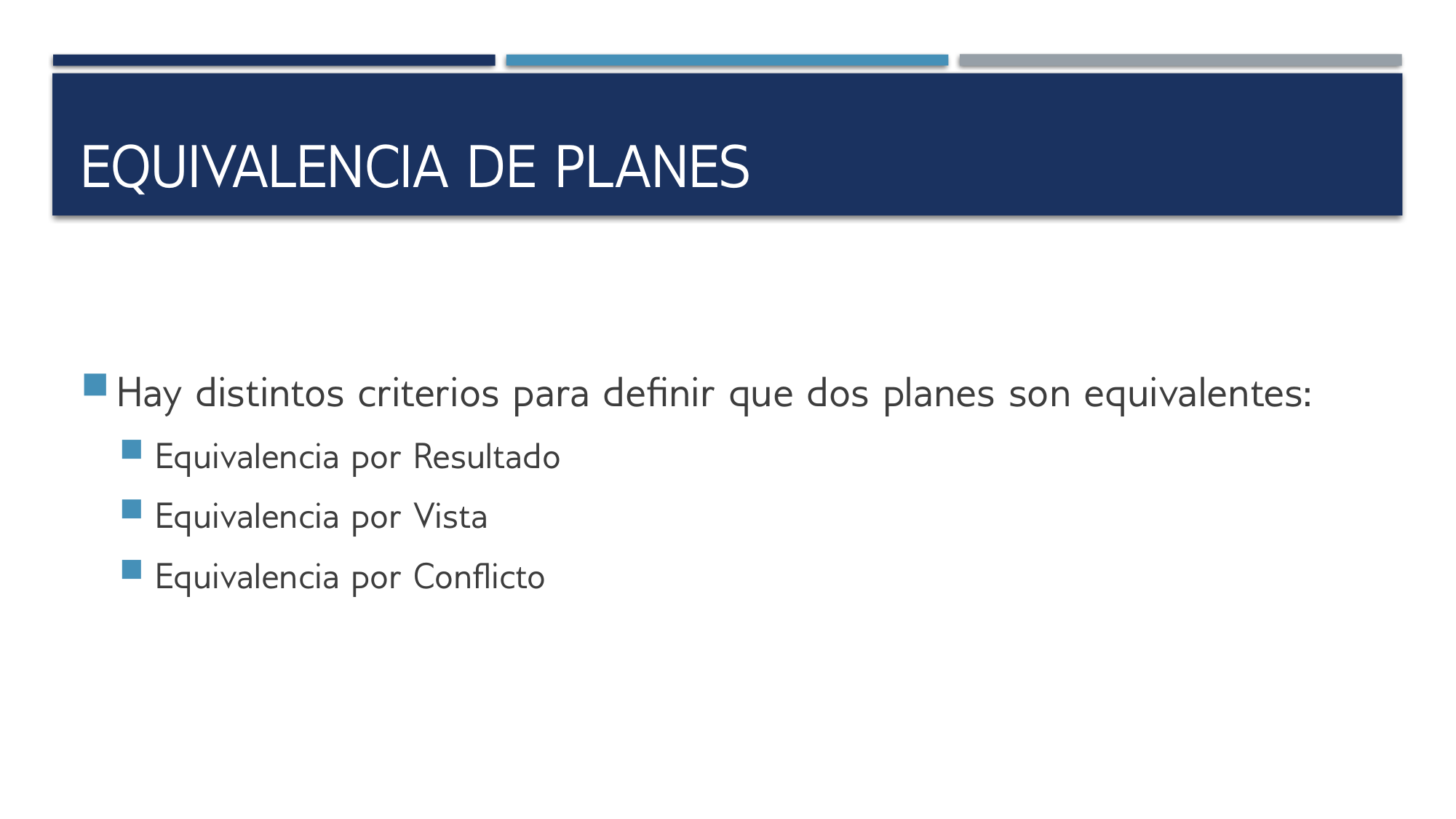

# Equivalencia de Planes
Hay distintos criterios para definir que dos planes son equivalentes:
Equivalencia por Resultado
Equivalencia por Vista
Equivalencia por Conflicto